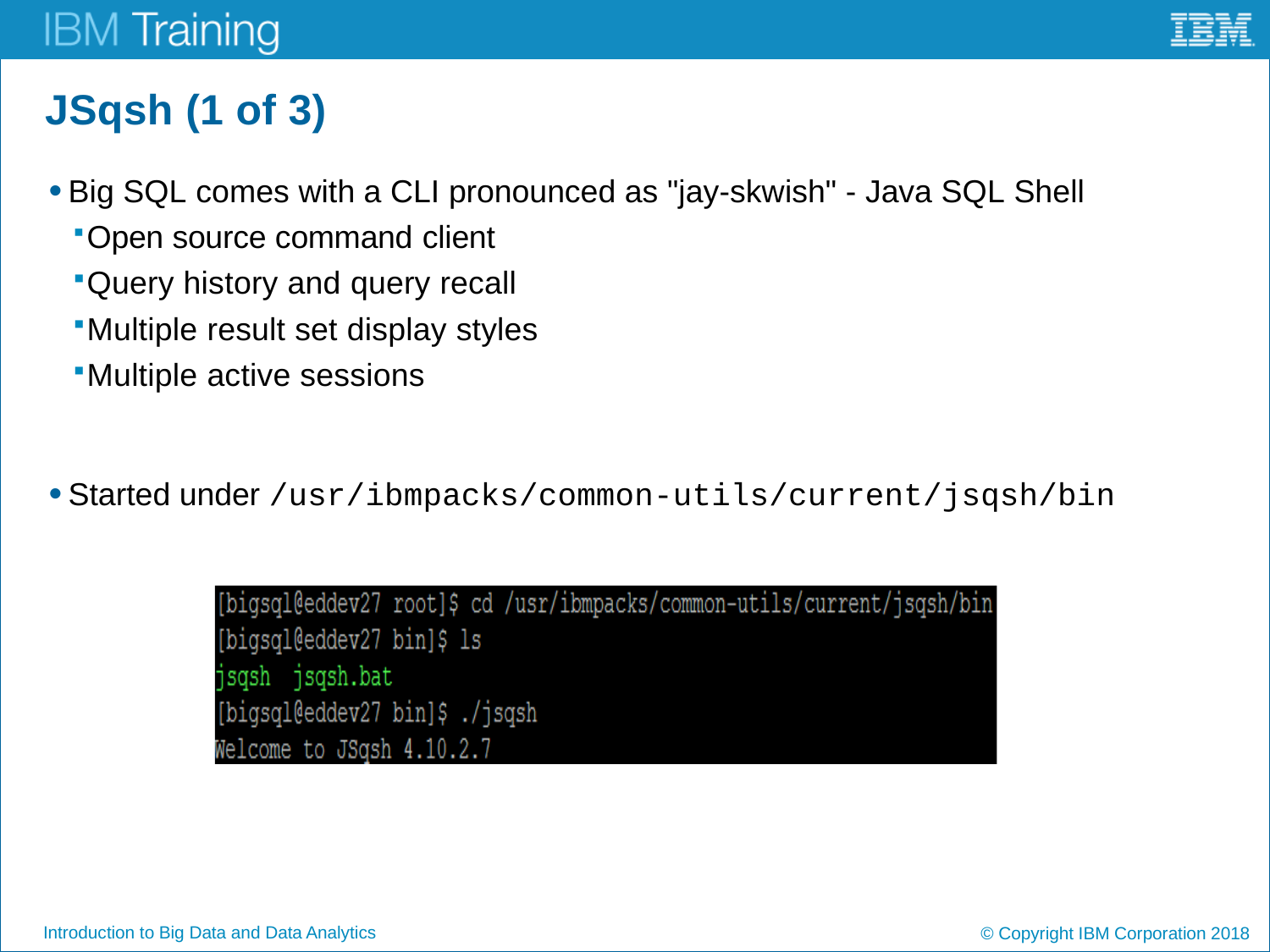

# JSqsh (1 of 3)
Big SQL comes with a CLI pronounced as "jay-skwish" - Java SQL Shell
Open source command client
Query history and query recall
Multiple result set display styles
Multiple active sessions

Started under /usr/ibmpacks/common-utils/current/jsqsh/bin